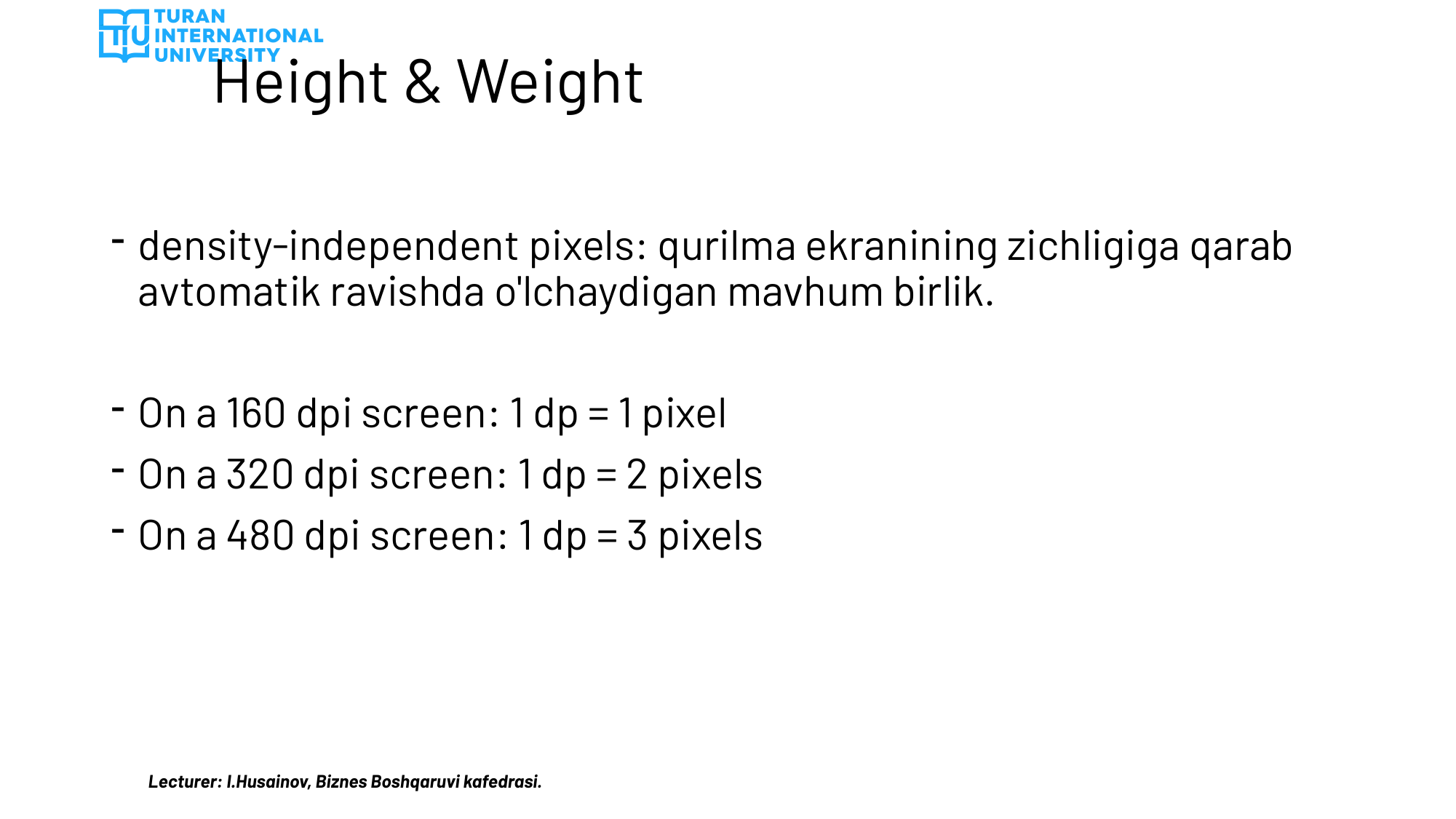

# Height & Weight
density-independent pixels: qurilma ekranining zichligiga qarab avtomatik ravishda o'lchaydigan mavhum birlik.

On a 160 dpi screen: 1 dp = 1 pixel
On a 320 dpi screen: 1 dp = 2 pixels
On a 480 dpi screen: 1 dp = 3 pixels

Lecturer: I.Husainov, Biznes Boshqaruvi kafedrasi.